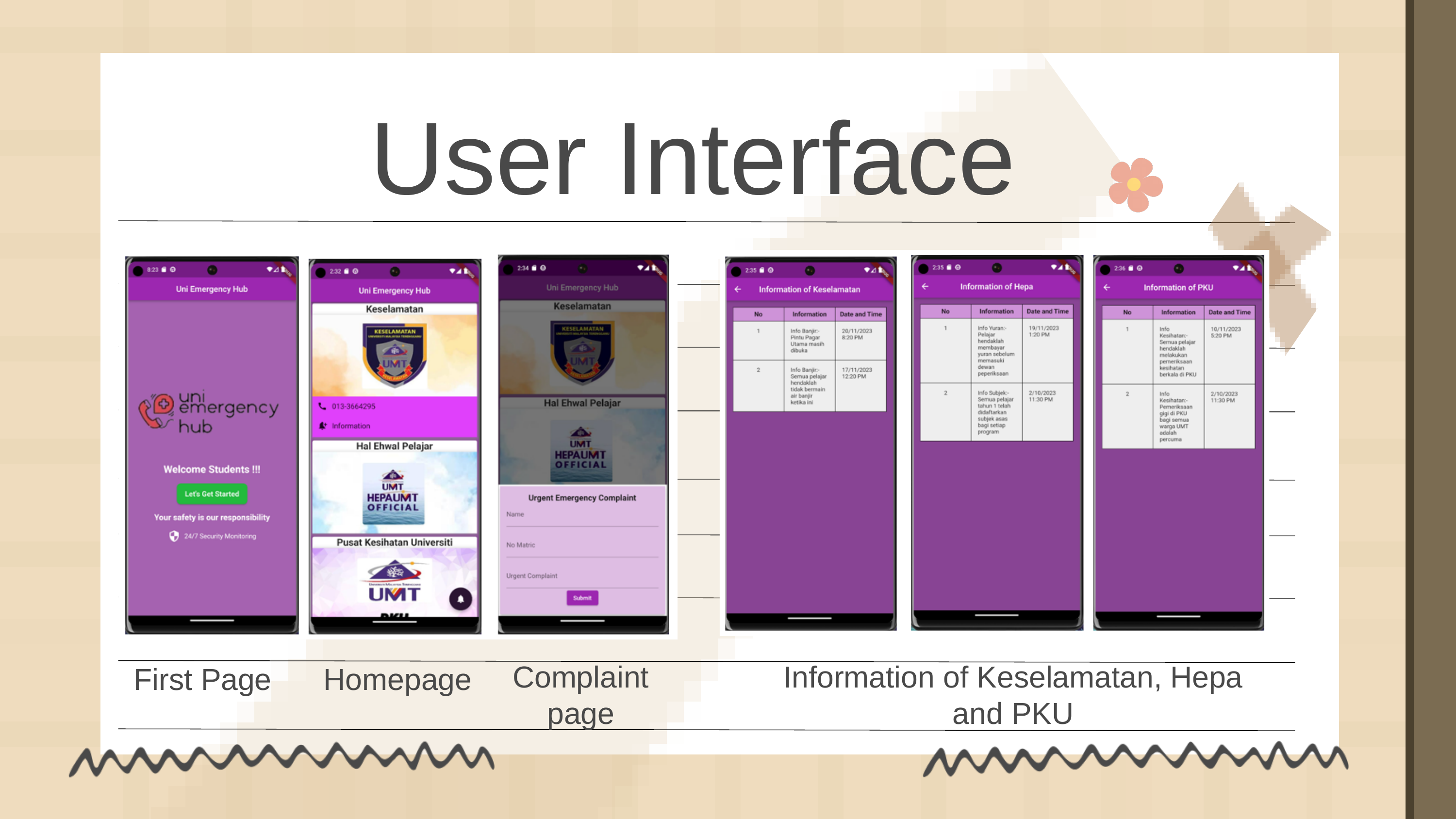

User Interface

Complaint page
Information of Keselamatan, Hepa and PKU
First Page
Homepage